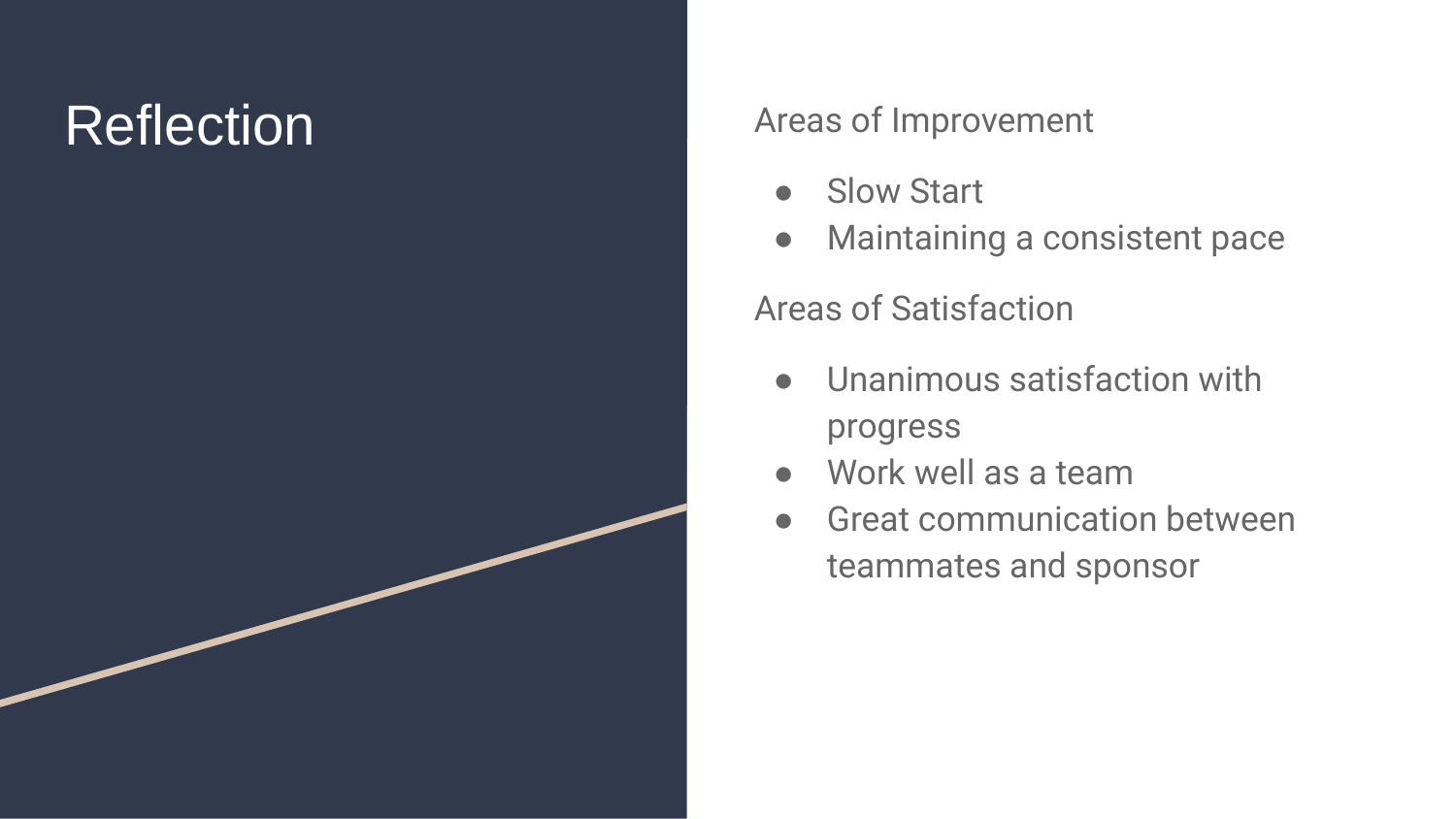

# Reflection
Areas of Improvement
Slow Start
Maintaining a consistent pace
Areas of Satisfaction
Unanimous satisfaction with progress
Work well as a team
Great communication between teammates and sponsor